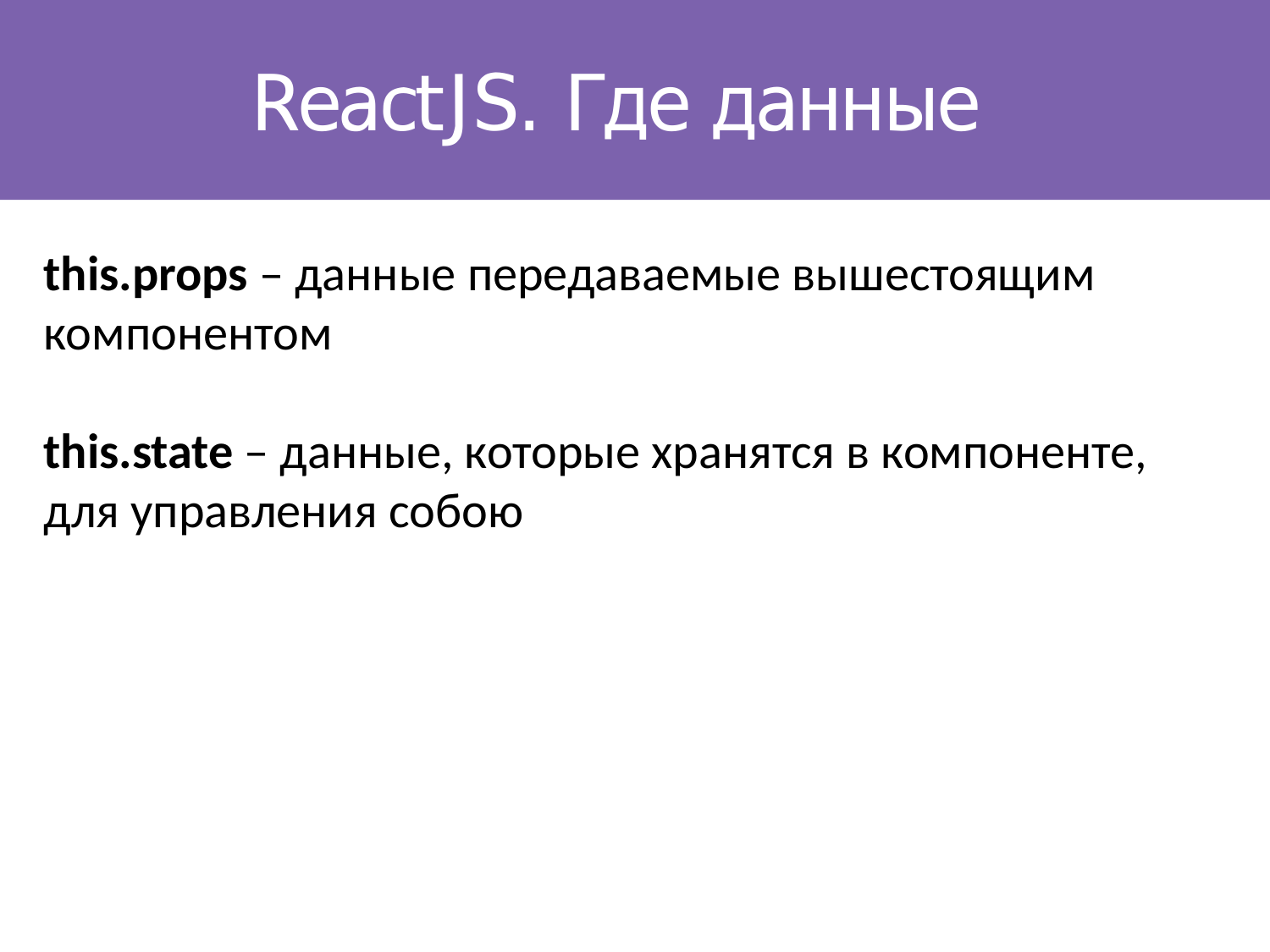

# ReactJS. Где данные
this.props – данные передаваемые вышестоящим компонентом

this.state – данные, которые хранятся в компоненте, для управления собою